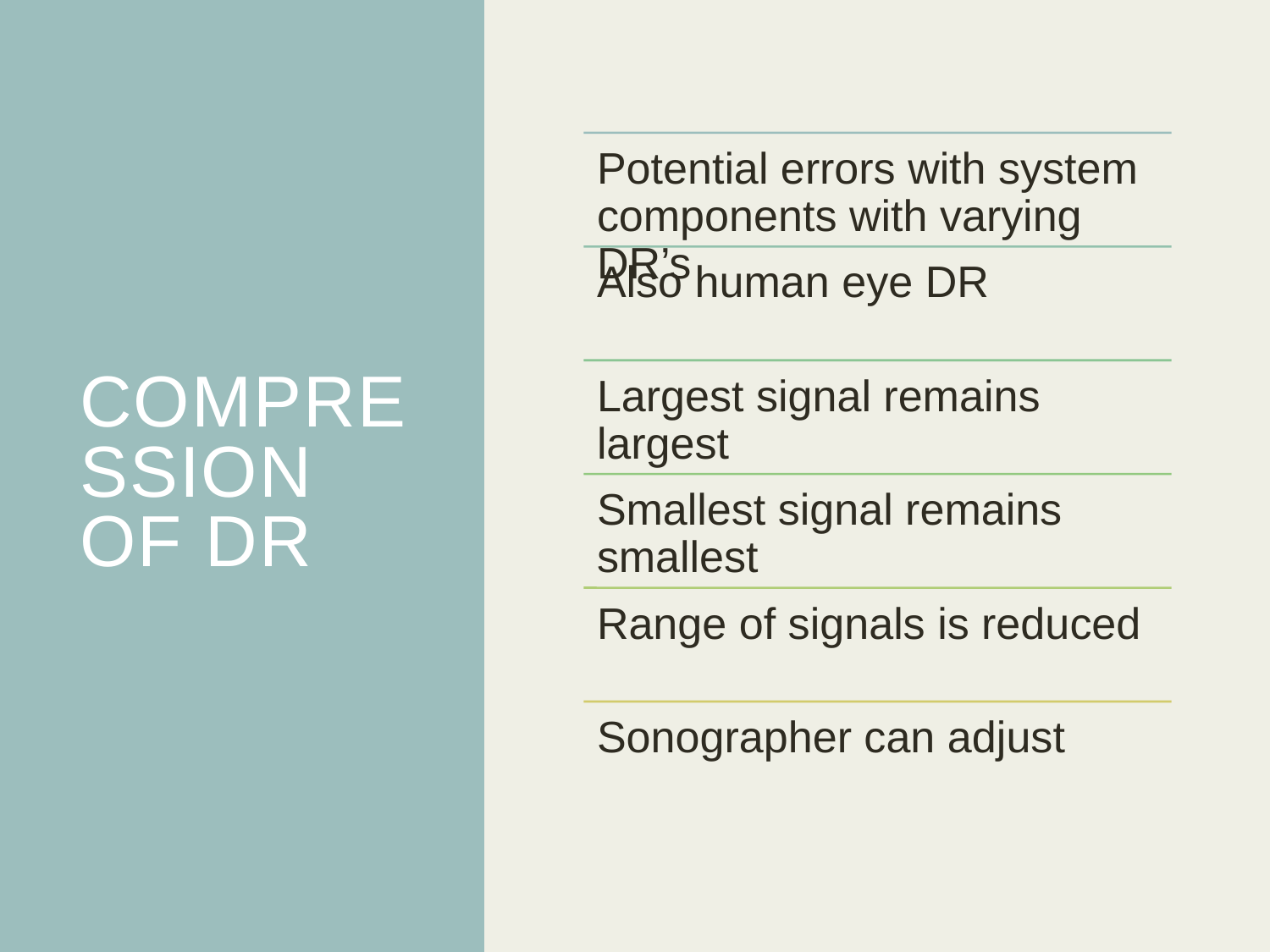

# Compression of DR
Potential errors with system components with varying DR’s
Also human eye DR
Largest signal remains largest
Smallest signal remains smallest
Range of signals is reduced
Sonographer can adjust